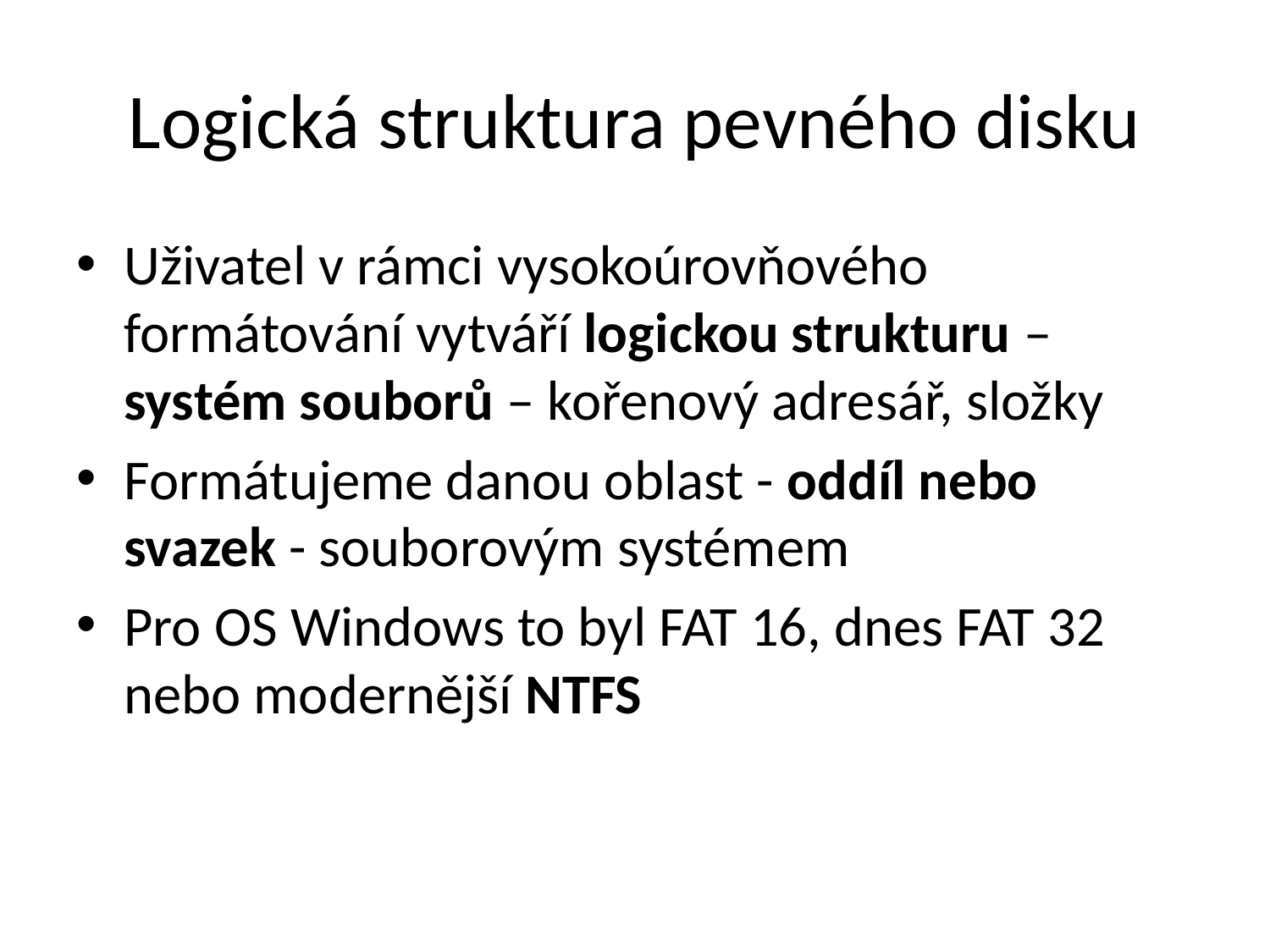

# Logická struktura pevného disku
Uživatel v rámci vysokoúrovňového formátování vytváří logickou strukturu – systém souborů – kořenový adresář, složky
Formátujeme danou oblast - oddíl nebo svazek - souborovým systémem
Pro OS Windows to byl FAT 16, dnes FAT 32 nebo modernější NTFS